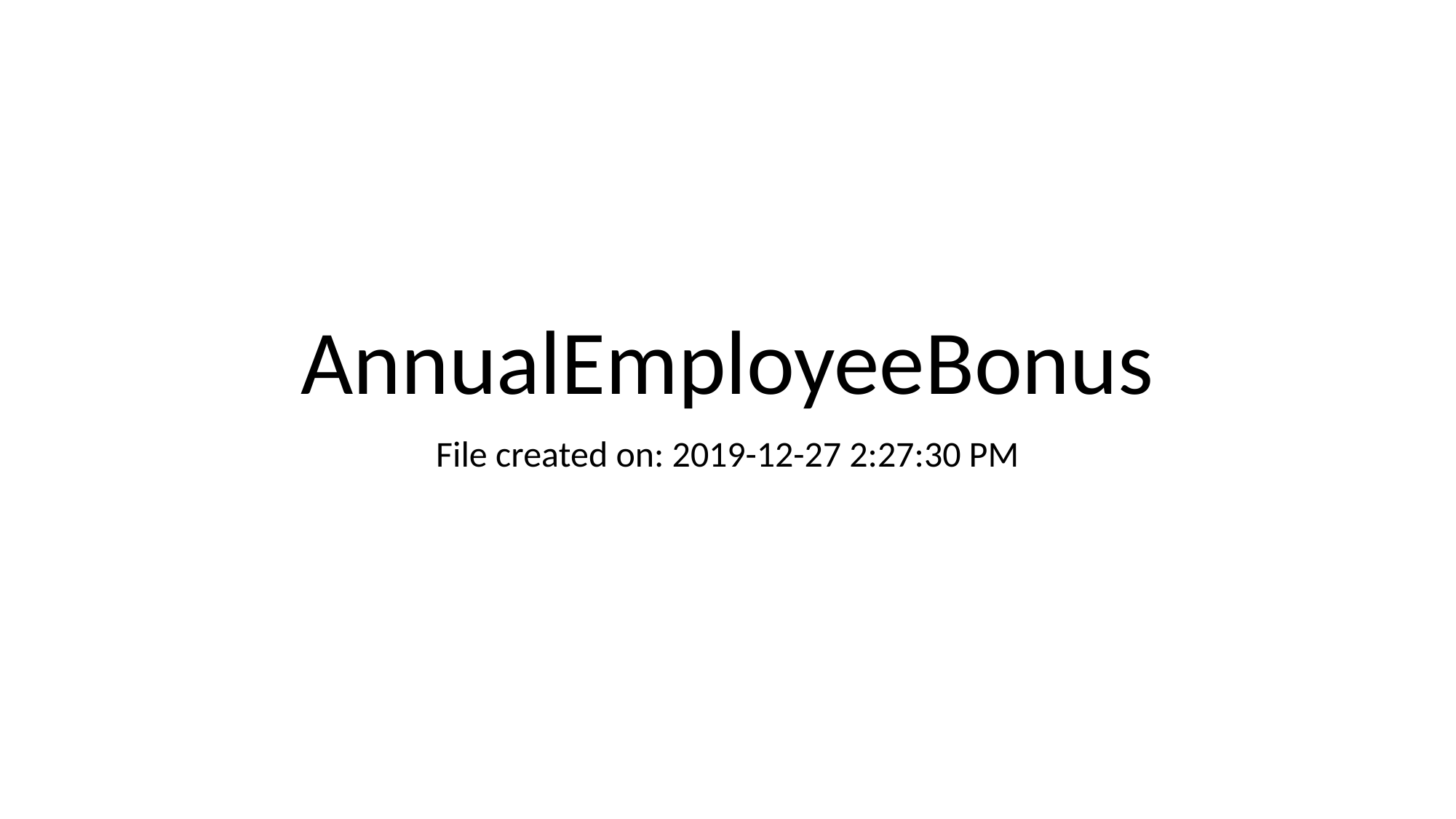

# AnnualEmployeeBonus
File created on: 2019-12-27 2:27:30 PM